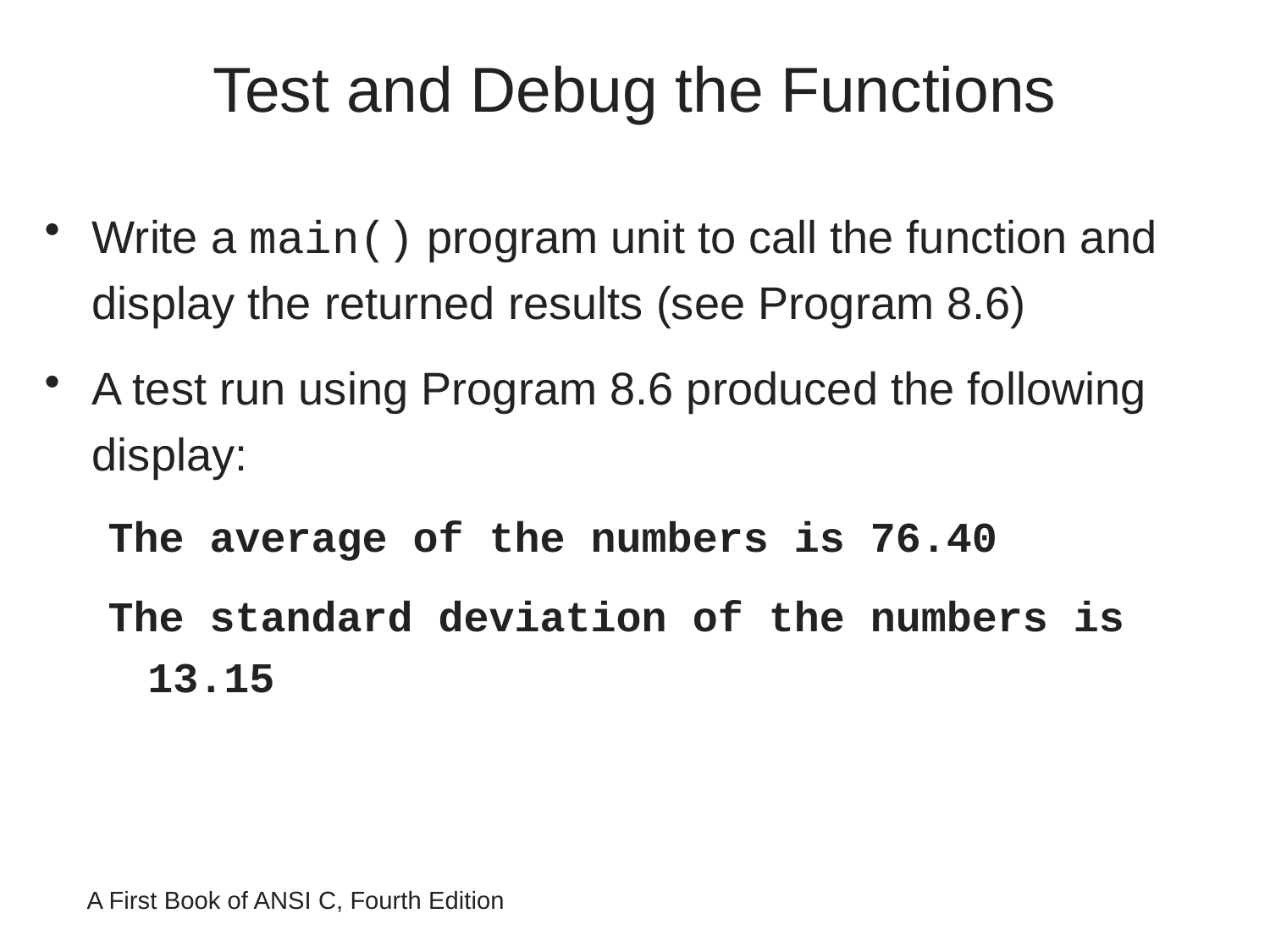

# Test and Debug the Functions
Write a main() program unit to call the function and display the returned results (see Program 8.6)
A test run using Program 8.6 produced the following display:
The average of the numbers is 76.40
The standard deviation of the numbers is 13.15
A First Book of ANSI C, Fourth Edition
39